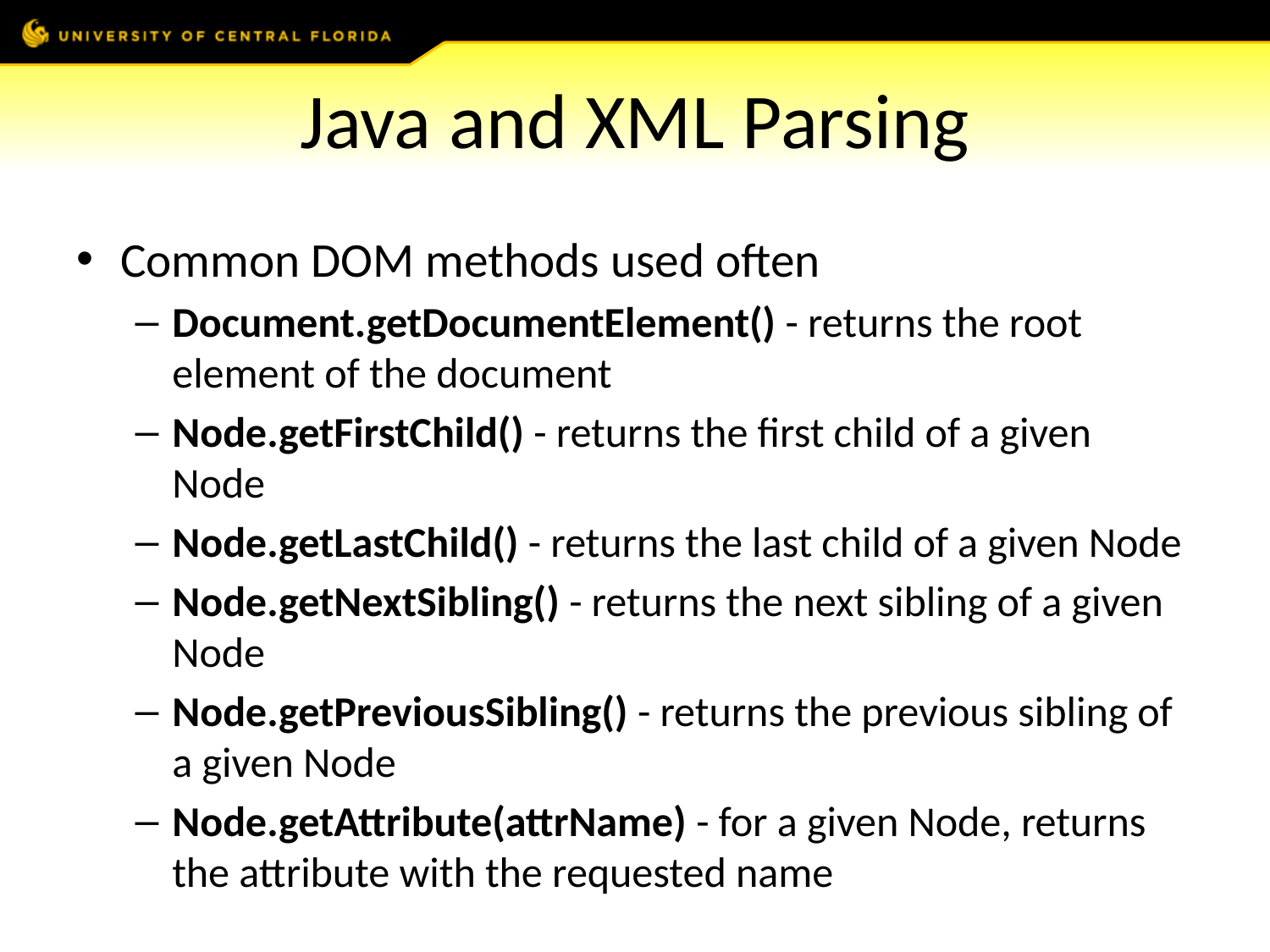

# Java and XML Parsing
Common DOM methods used often
Document.getDocumentElement() - returns the root element of the document
Node.getFirstChild() - returns the first child of a given Node
Node.getLastChild() - returns the last child of a given Node
Node.getNextSibling() - returns the next sibling of a given Node
Node.getPreviousSibling() - returns the previous sibling of a given Node
Node.getAttribute(attrName) - for a given Node, returns the attribute with the requested name